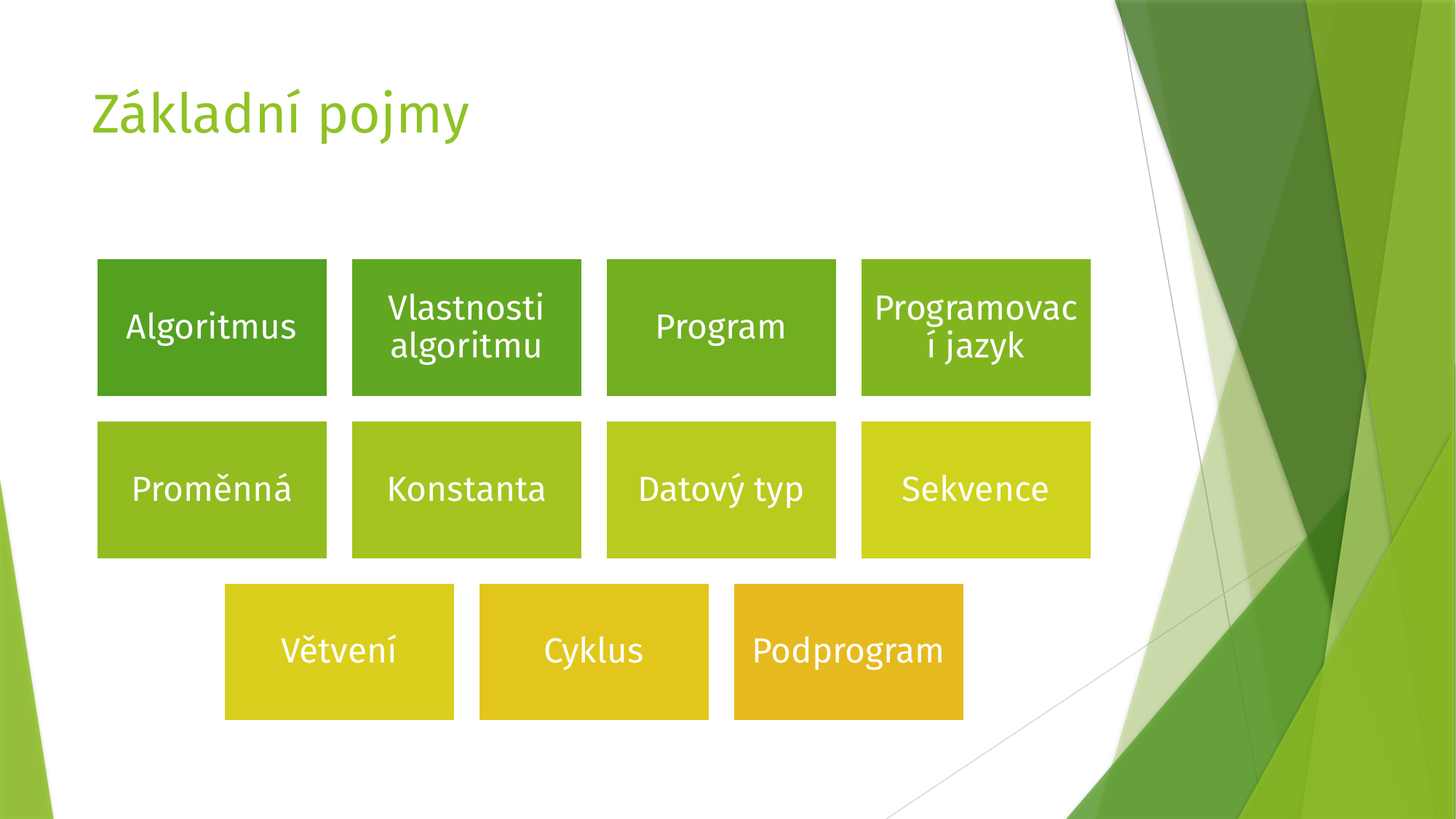

# Základní pojmy
Algoritmus
Vlastnosti algoritmu
Program
Programovací jazyk
Proměnná
Konstanta
Datový typ
Sekvence
Větvení
Cyklus
Podprogram